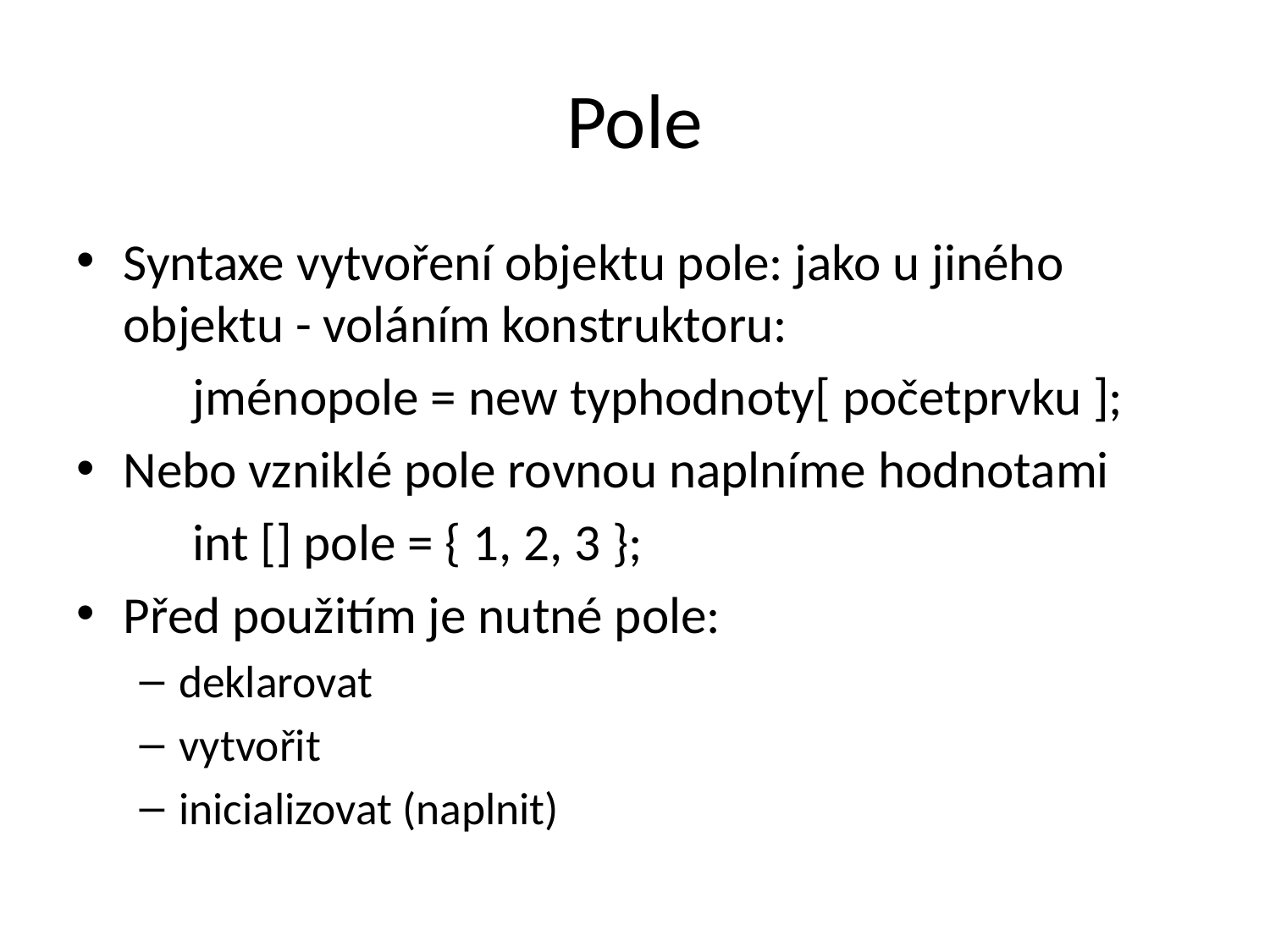

# Pole
Syntaxe vytvoření objektu pole: jako u jiného objektu - voláním konstruktoru:
	jménopole = new typhodnoty[ početprvku ];
Nebo vzniklé pole rovnou naplníme hodnotami
 	int [] pole = { 1, 2, 3 };
Před použitím je nutné pole:
deklarovat
vytvořit
inicializovat (naplnit)